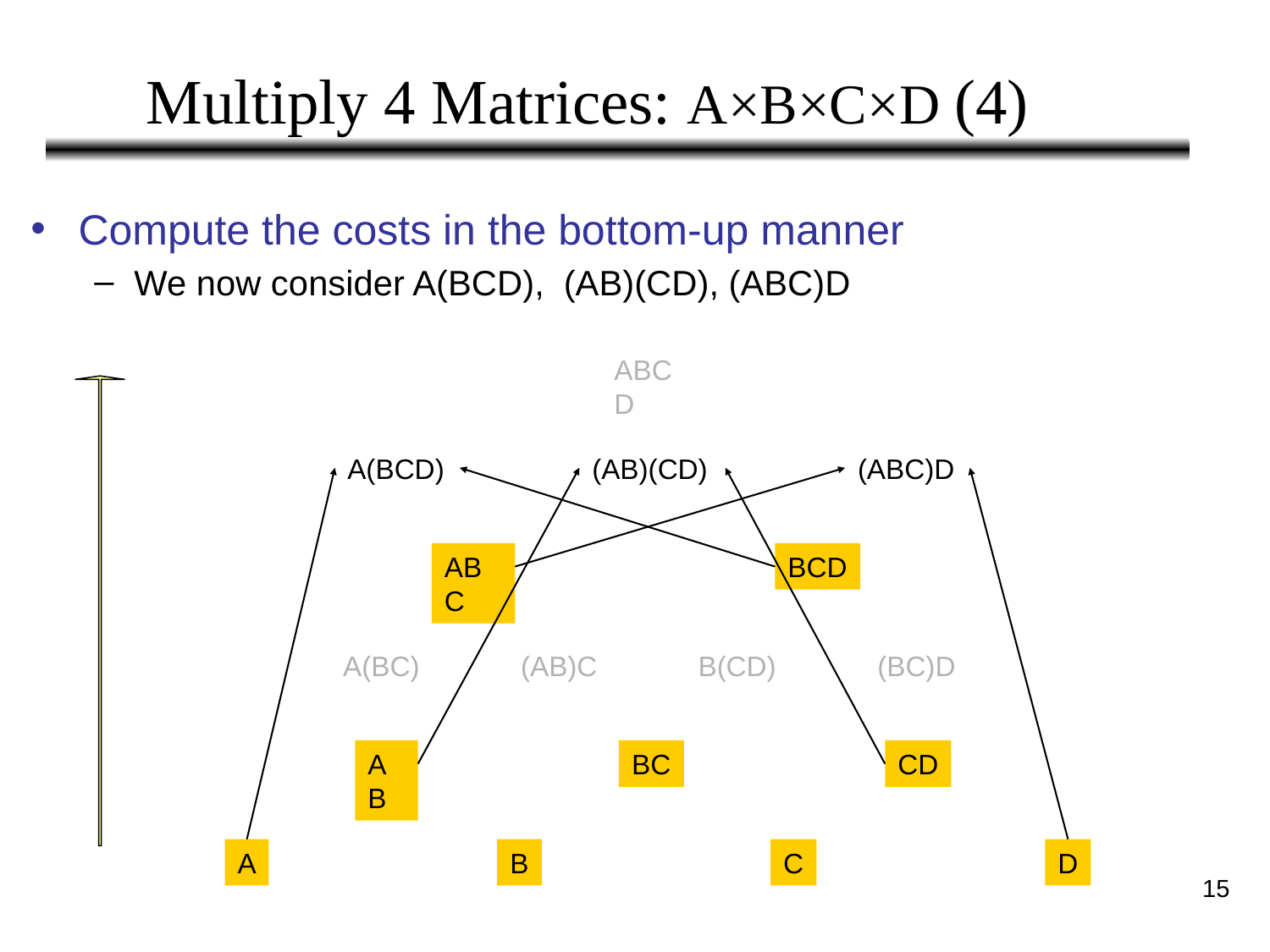

Multiply 4 Matrices: A×B×C×D (4)
Compute the costs in the bottom-up manner
We now consider A(BCD),  (AB)(CD), (ABC)D
ABCD

A(BCD)
(AB)(CD)
(ABC)D
ABC
BCD

A(BC)
(AB)C
B(CD)
(BC)D
AB
BC
CD
A
B
C
D
15